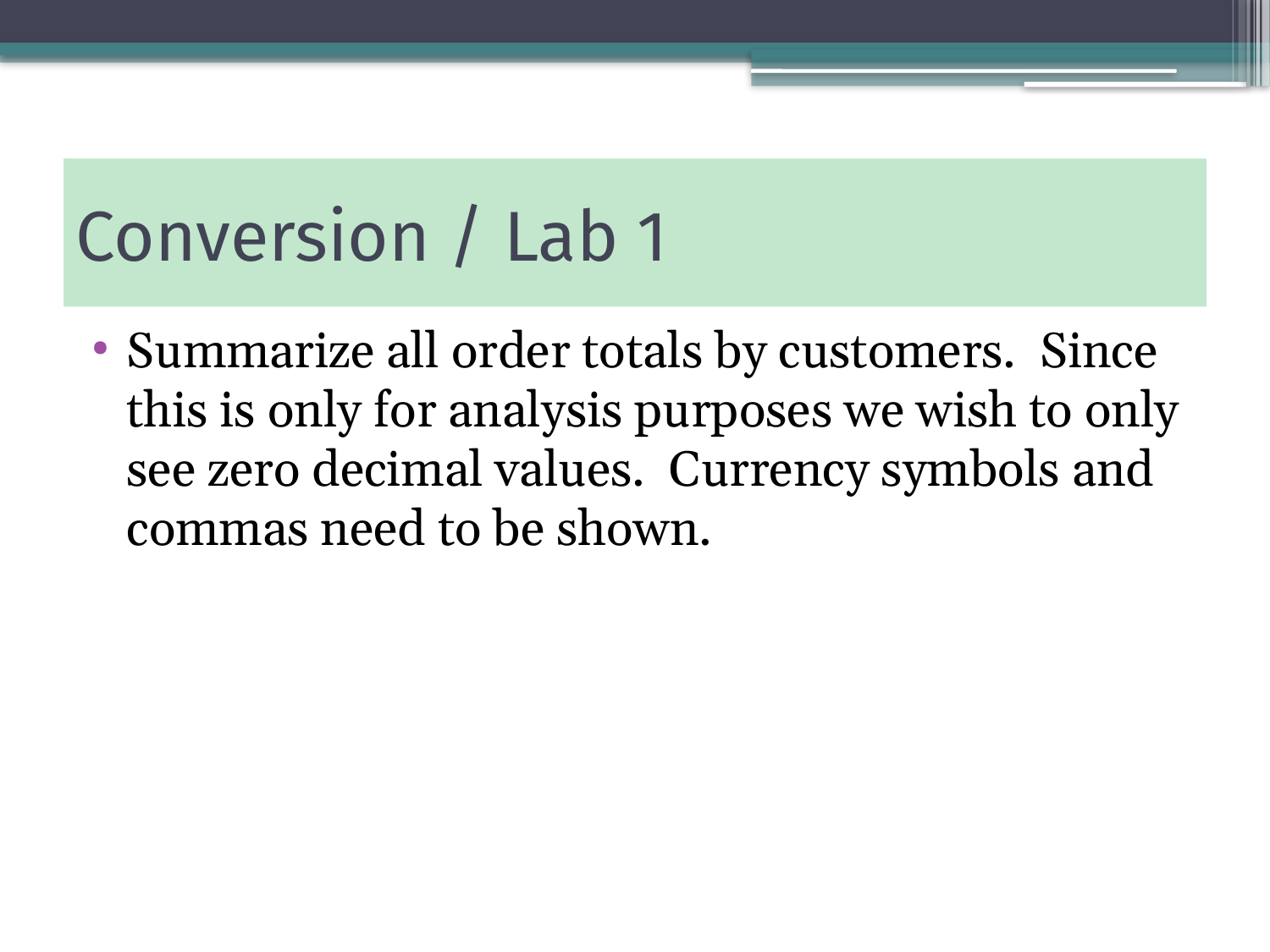

# Conversion / Lab 1
Summarize all order totals by customers.  Since this is only for analysis purposes we wish to only see zero decimal values.  Currency symbols and commas need to be shown.